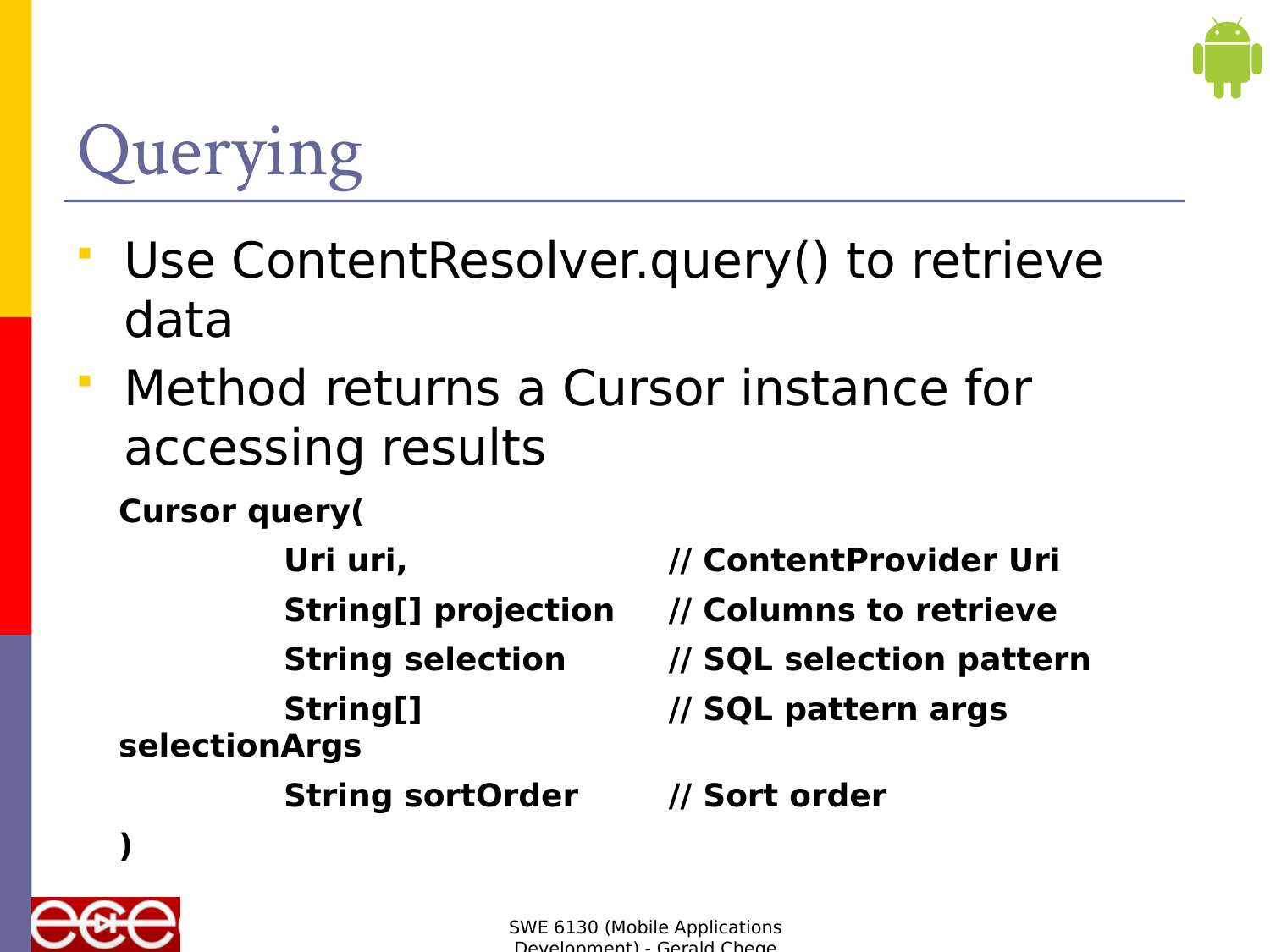

# Querying
Use ContentResolver.query() to retrieve data
Method returns a Cursor instance for accessing results
| Cursor query( |  |
| --- | --- |
| Uri uri, | // ContentProvider Uri |
| String[] projection | // Columns to retrieve |
| String selection | // SQL selection pattern |
| String[] selectionArgs | // SQL pattern args |
| String sortOrder | // Sort order |
| ) |  |
SWE 6130 (Mobile Applications Development) - Gerald Chege